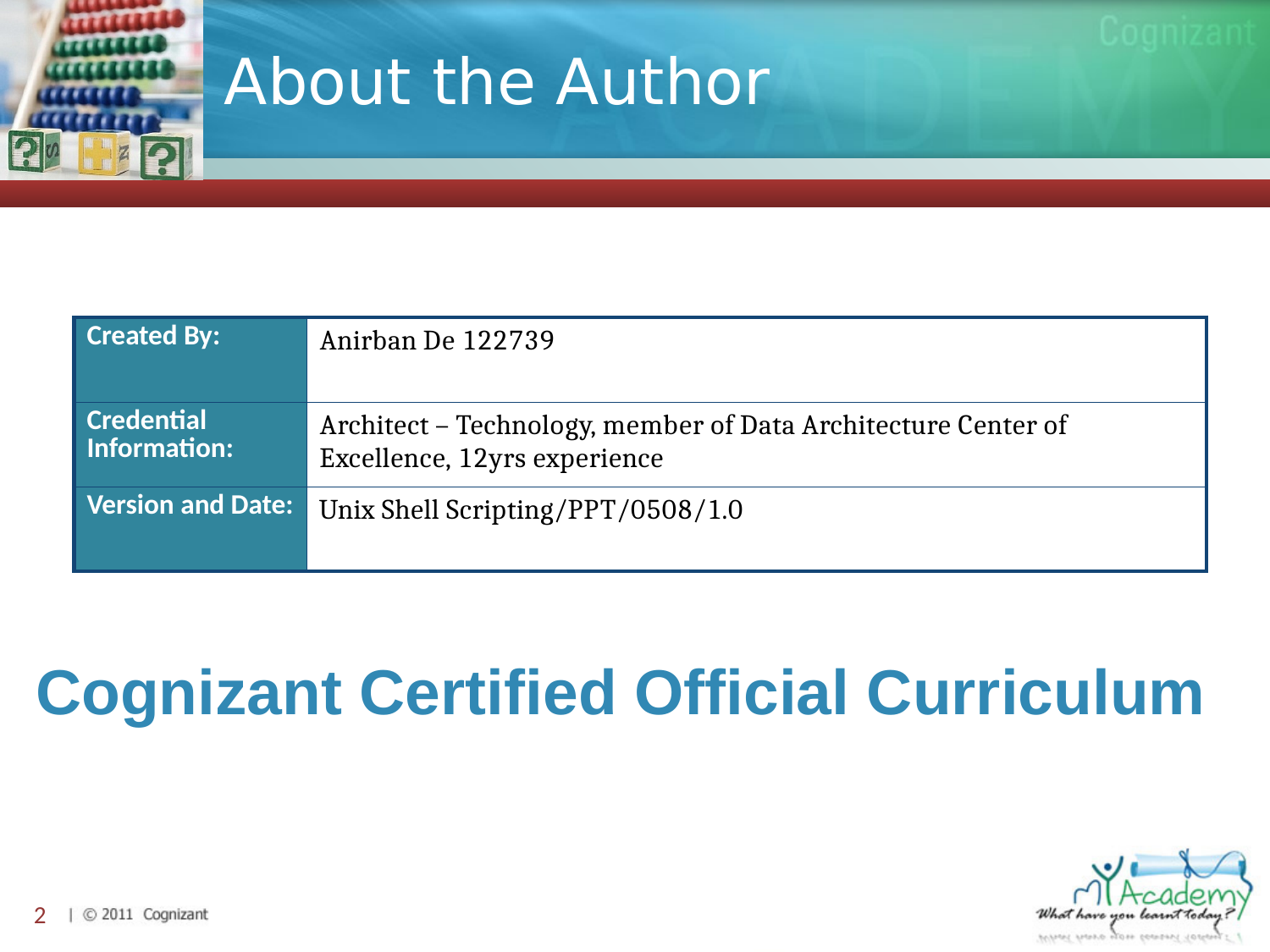

| Anirban De 122739 |
| --- |
| Architect – Technology, member of Data Architecture Center of Excellence, 12yrs experience |
| Unix Shell Scripting/PPT/0508/1.0 |
2